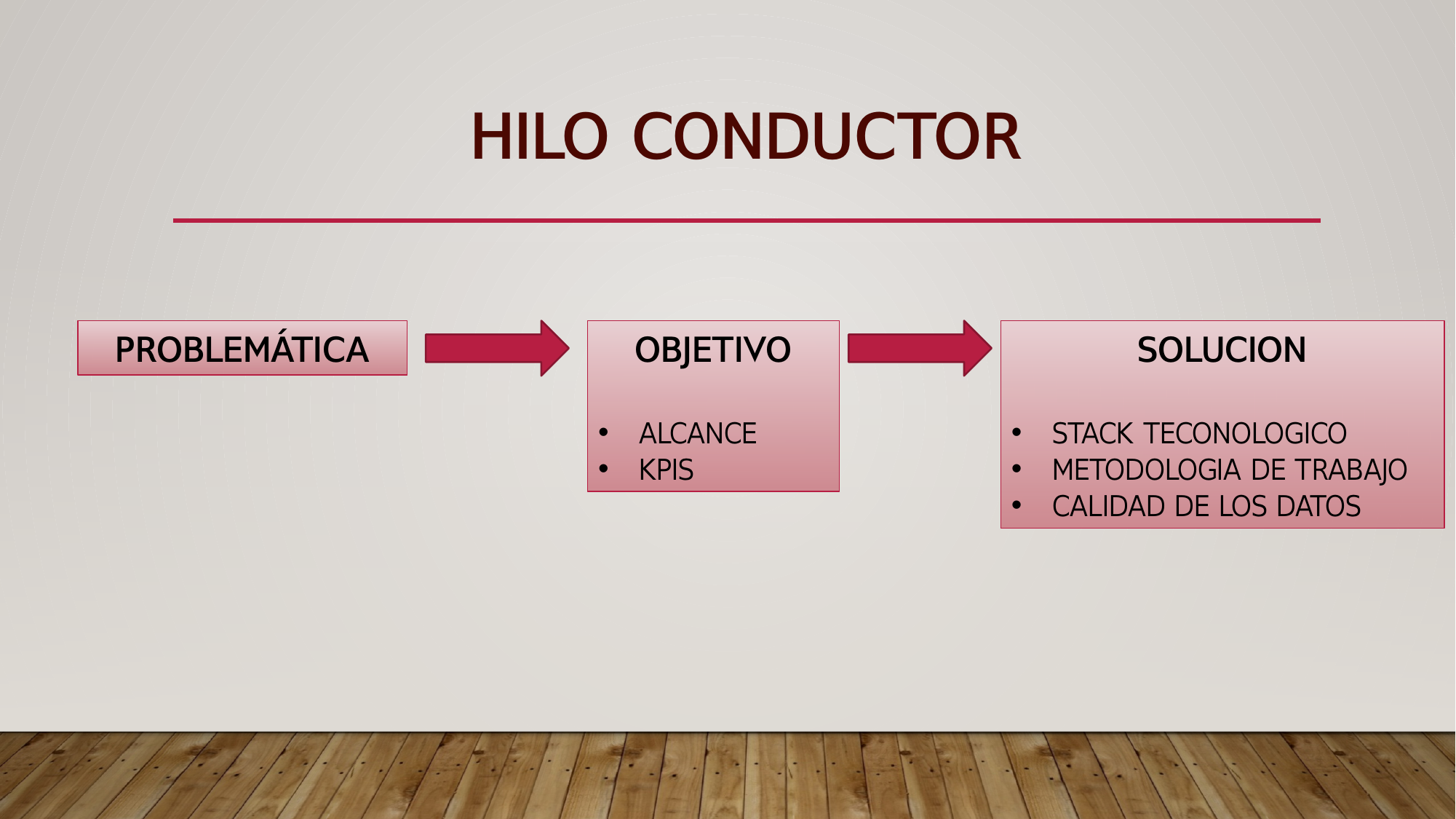

# Hilo conductor

SOLUCION

STACK TECONOLOGICO
METODOLOGIA DE TRABAJO
CALIDAD DE LOS DATOS

OBJETIVO

ALCANCE
KPIS
PROBLEMÁTICA